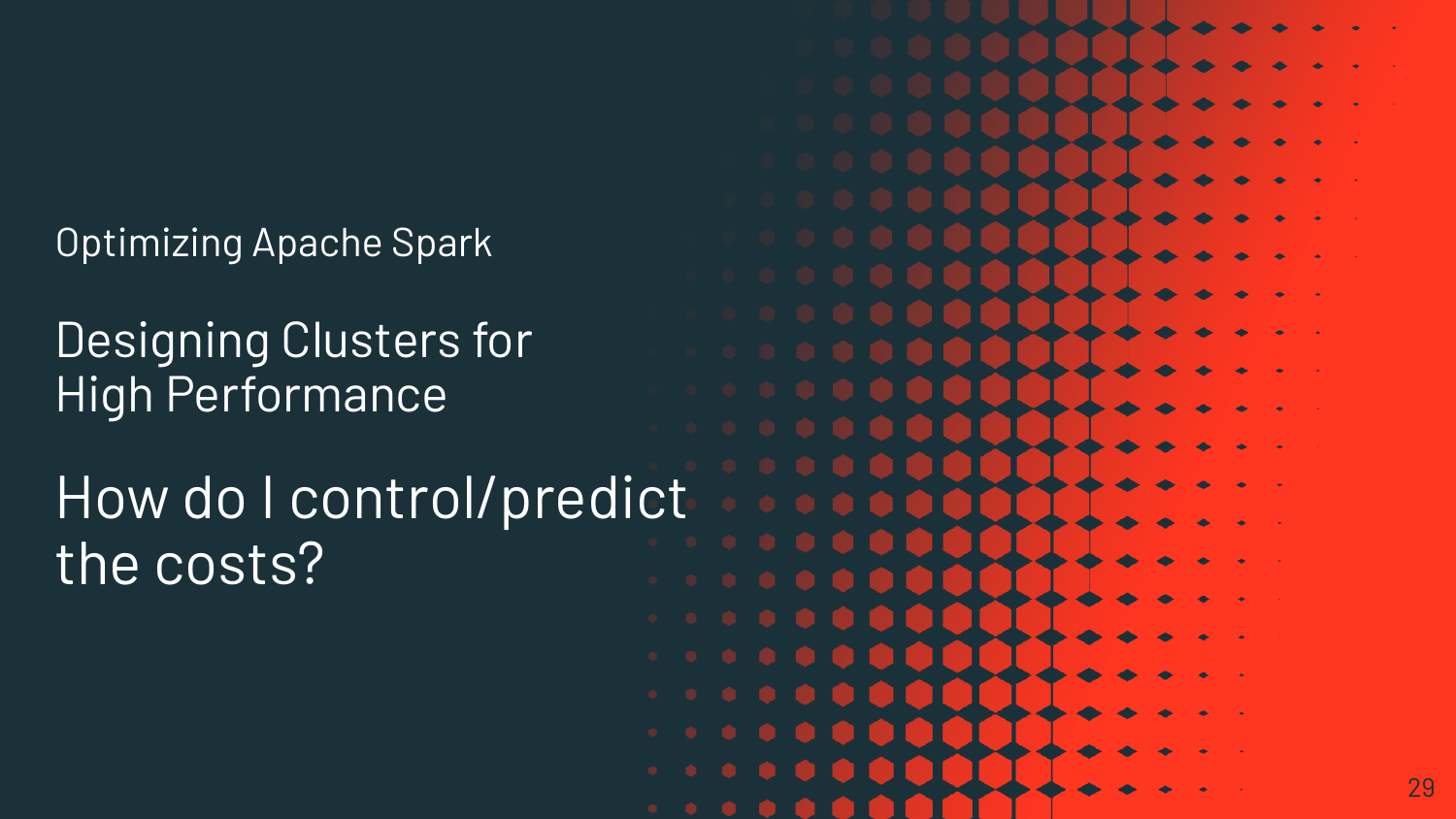

Optimizing Apache Spark
Designing Clusters for
High Performance

How do I control/predict
the costs?
29